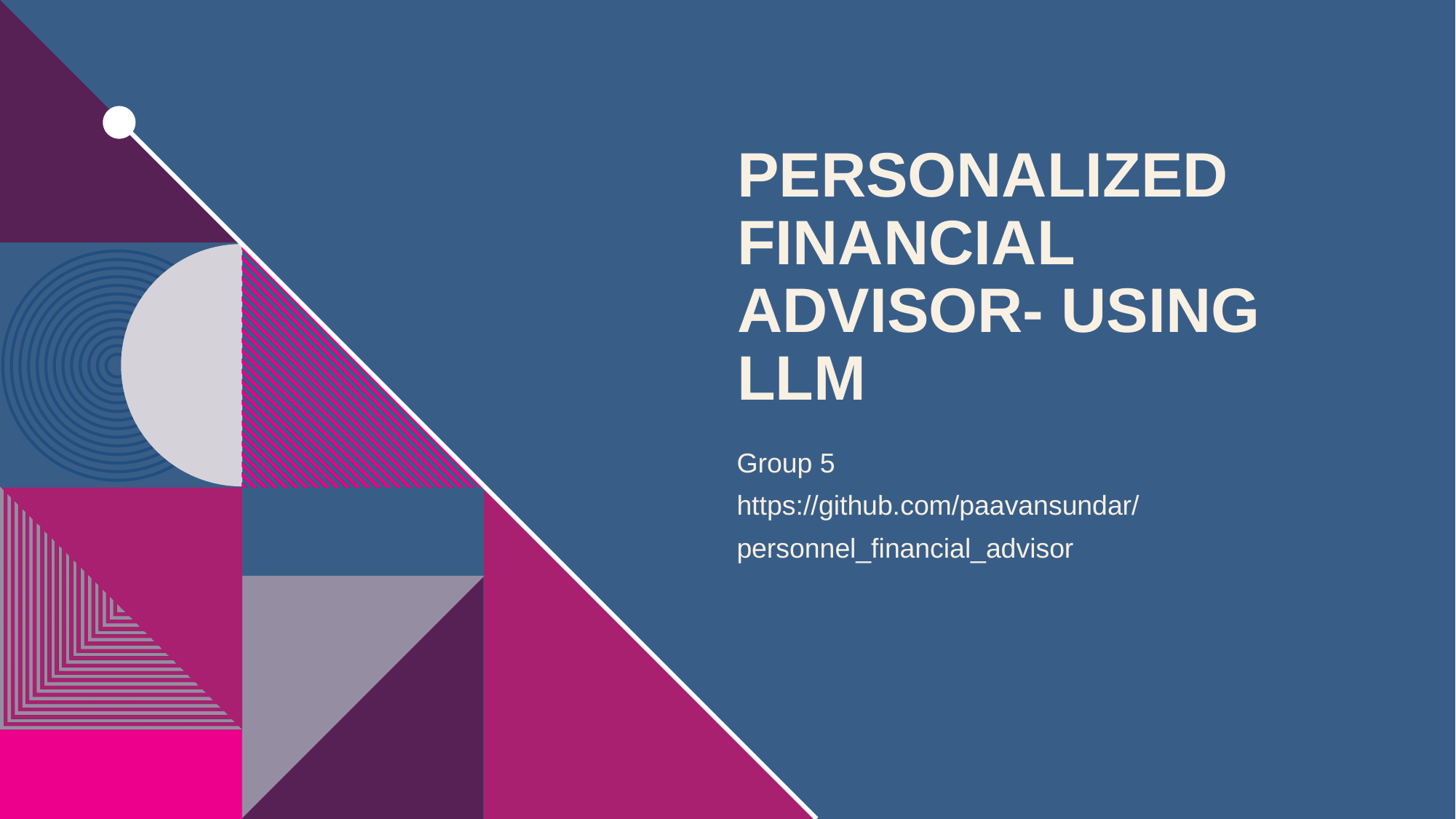

# Personalized financial advisor- using LLM
Group 5
https://github.com/paavansundar/personnel_financial_advisor